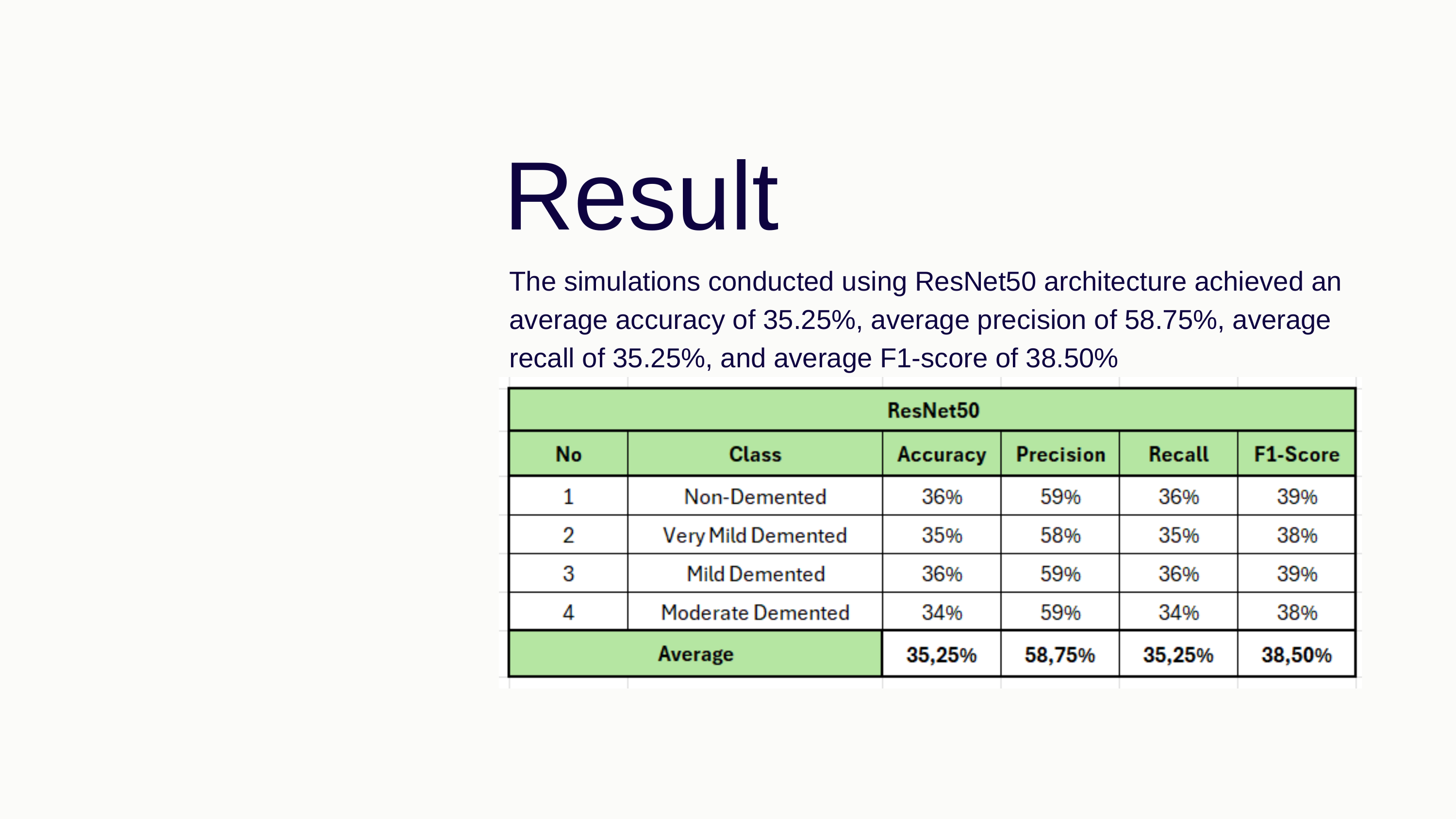

Result
The simulations conducted using ResNet50 architecture achieved an average accuracy of 35.25%, average precision of 58.75%, average recall of 35.25%, and average F1-score of 38.50%